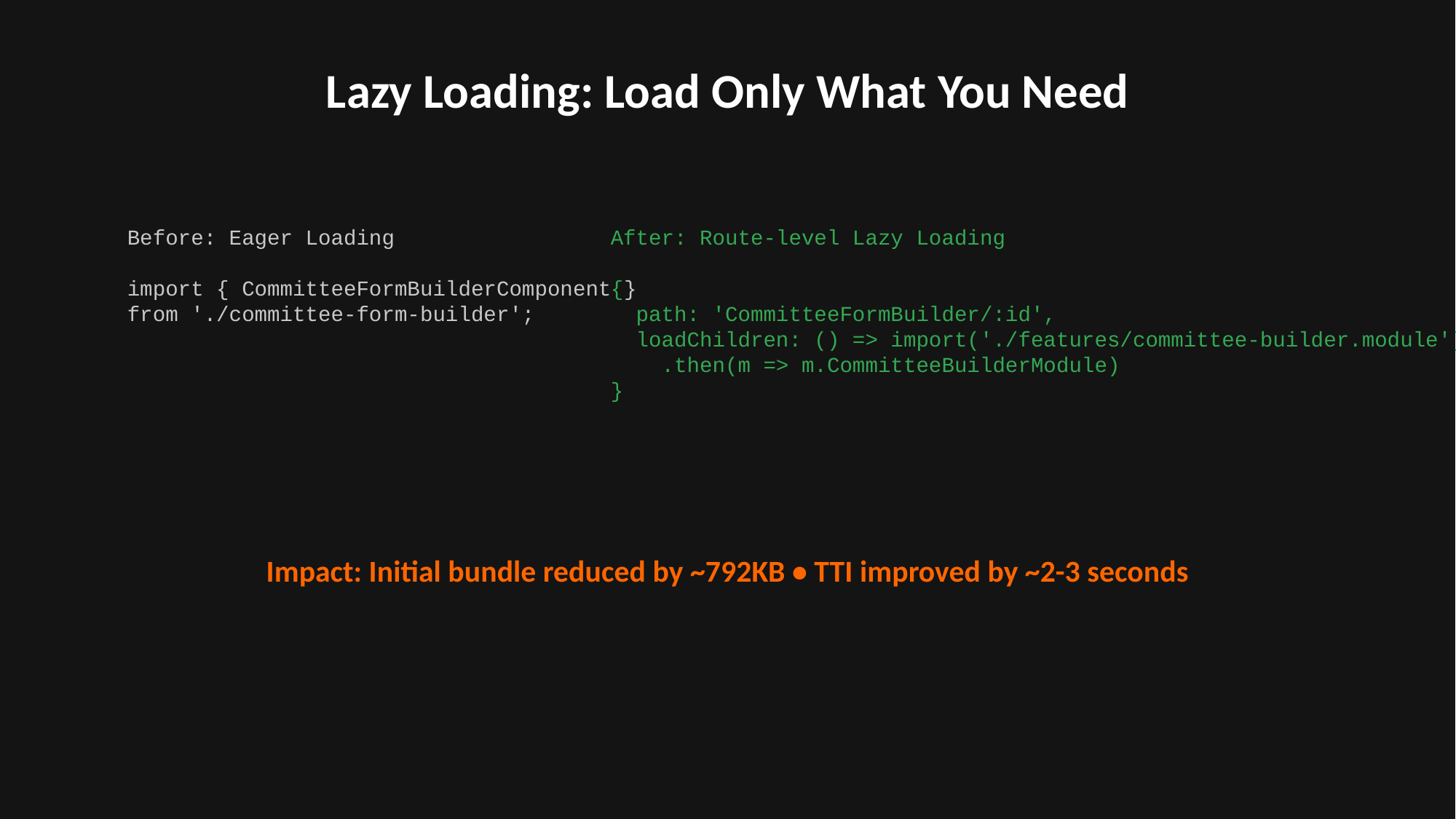

Lazy Loading: Load Only What You Need
Before: Eager Loading
import { CommitteeFormBuilderComponent }
from './committee-form-builder';
After: Route-level Lazy Loading
{
  path: 'CommitteeFormBuilder/:id',
  loadChildren: () => import('./features/committee-builder.module')
    .then(m => m.CommitteeBuilderModule)
}
Impact: Initial bundle reduced by ~792KB • TTI improved by ~2-3 seconds